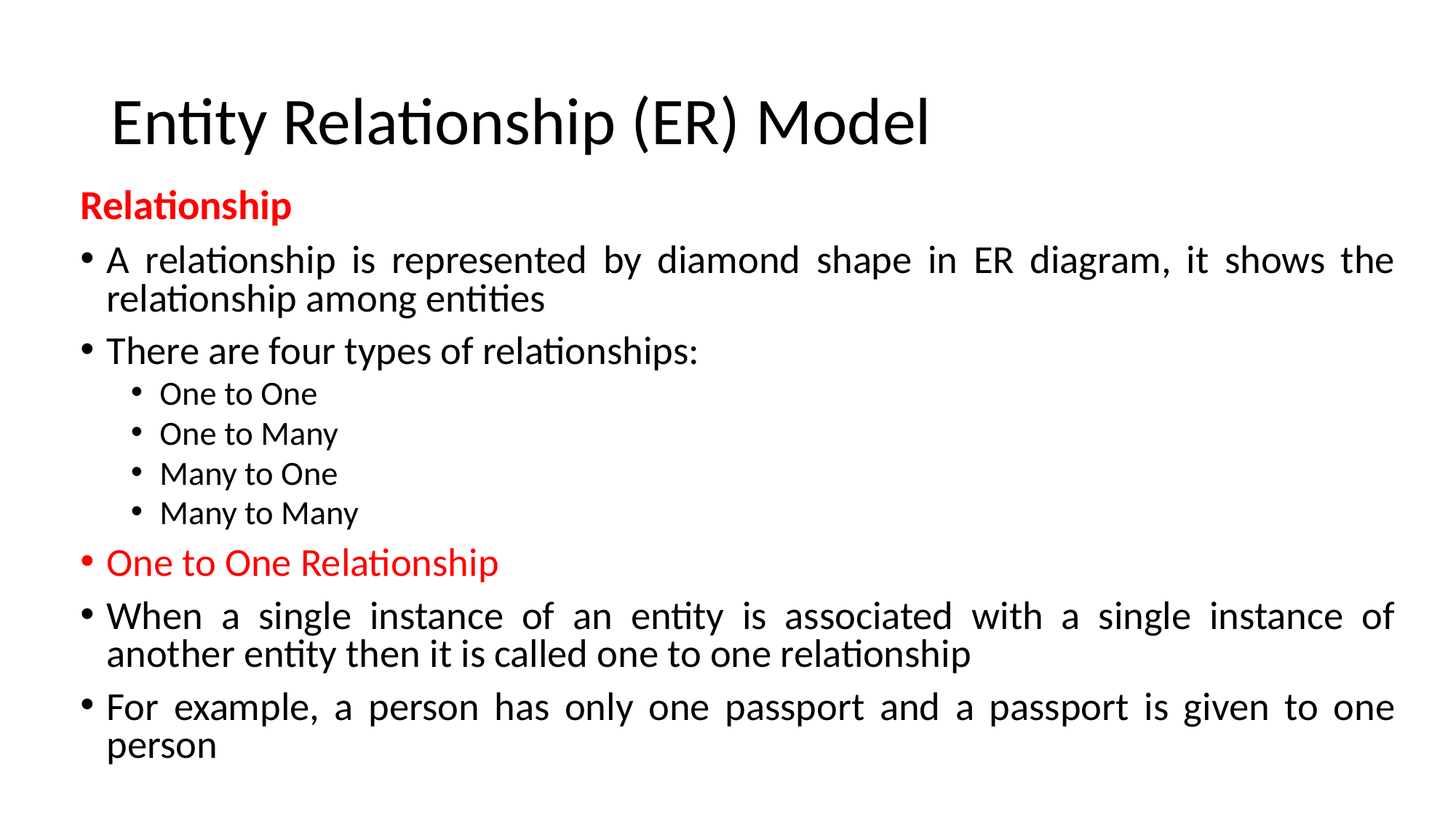

# Entity Relationship (ER) Model
Relationship
A relationship is represented by diamond shape in ER diagram, it shows the relationship among entities
There are four types of relationships:
One to One
One to Many
Many to One
Many to Many
One to One Relationship
When a single instance of an entity is associated with a single instance of another entity then it is called one to one relationship
For example, a person has only one passport and a passport is given to one person